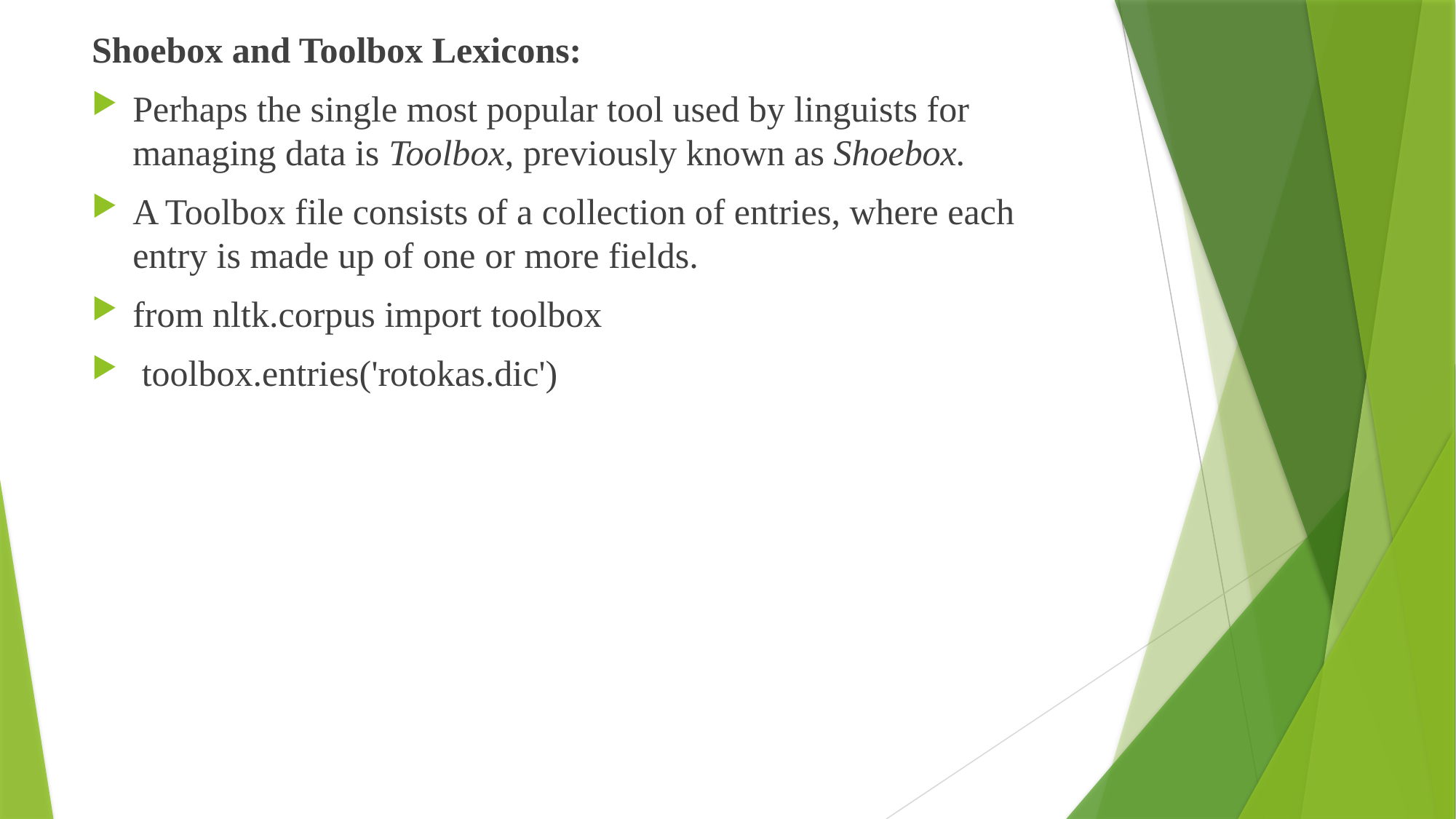

Shoebox and Toolbox Lexicons:
Perhaps the single most popular tool used by linguists for managing data is Toolbox, previously known as Shoebox.
A Toolbox file consists of a collection of entries, where each entry is made up of one or more fields.
from nltk.corpus import toolbox
 toolbox.entries('rotokas.dic')